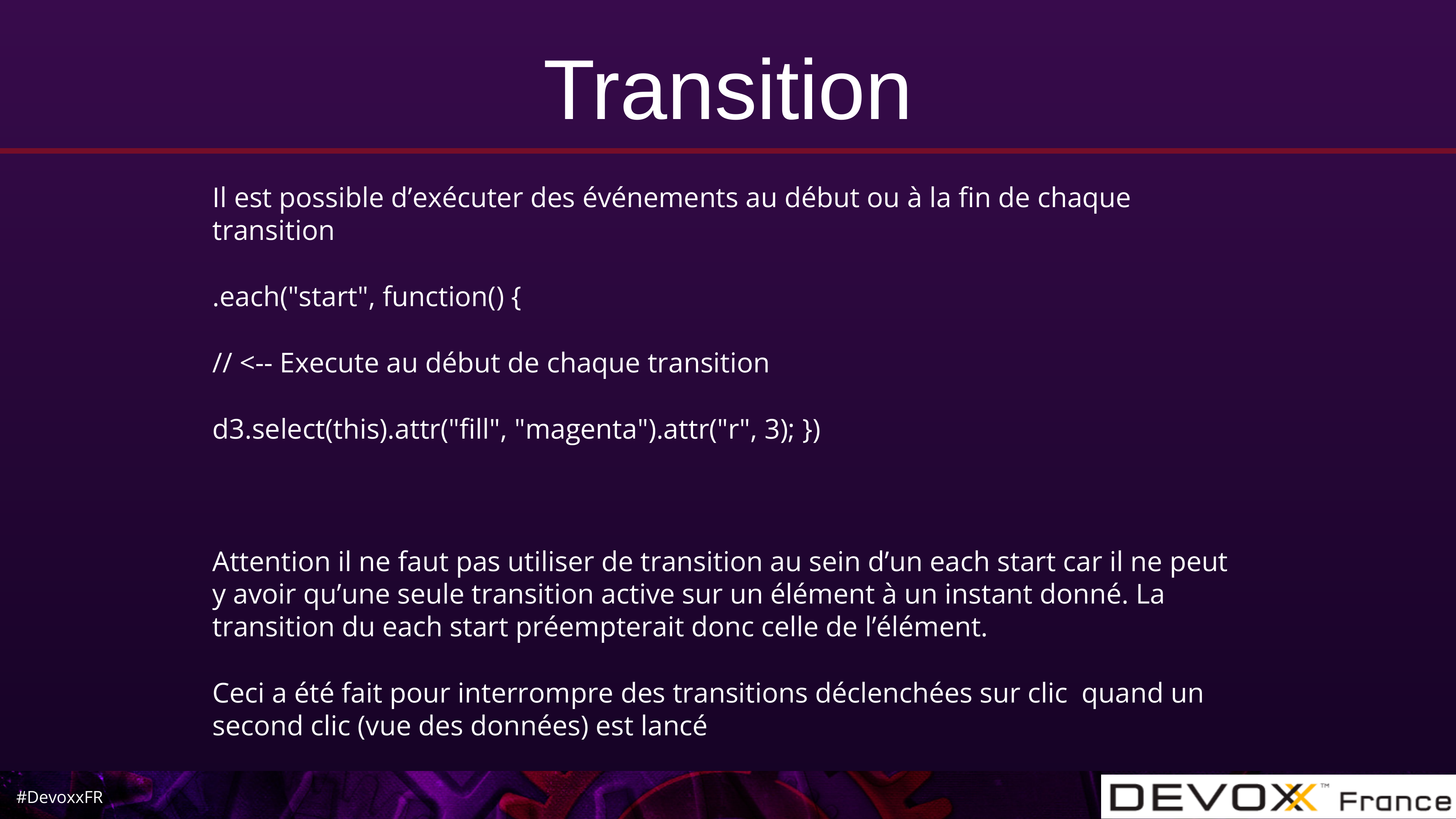

# Transition
Il est possible d’exécuter des événements au début ou à la fin de chaque transition
.each("start", function() {
// <-- Execute au début de chaque transition
d3.select(this).attr("fill", "magenta").attr("r", 3); })

Attention il ne faut pas utiliser de transition au sein d’un each start car il ne peut y avoir qu’une seule transition active sur un élément à un instant donné. La transition du each start préempterait donc celle de l’élément.
Ceci a été fait pour interrompre des transitions déclenchées sur clic  quand un second clic (vue des données) est lancé